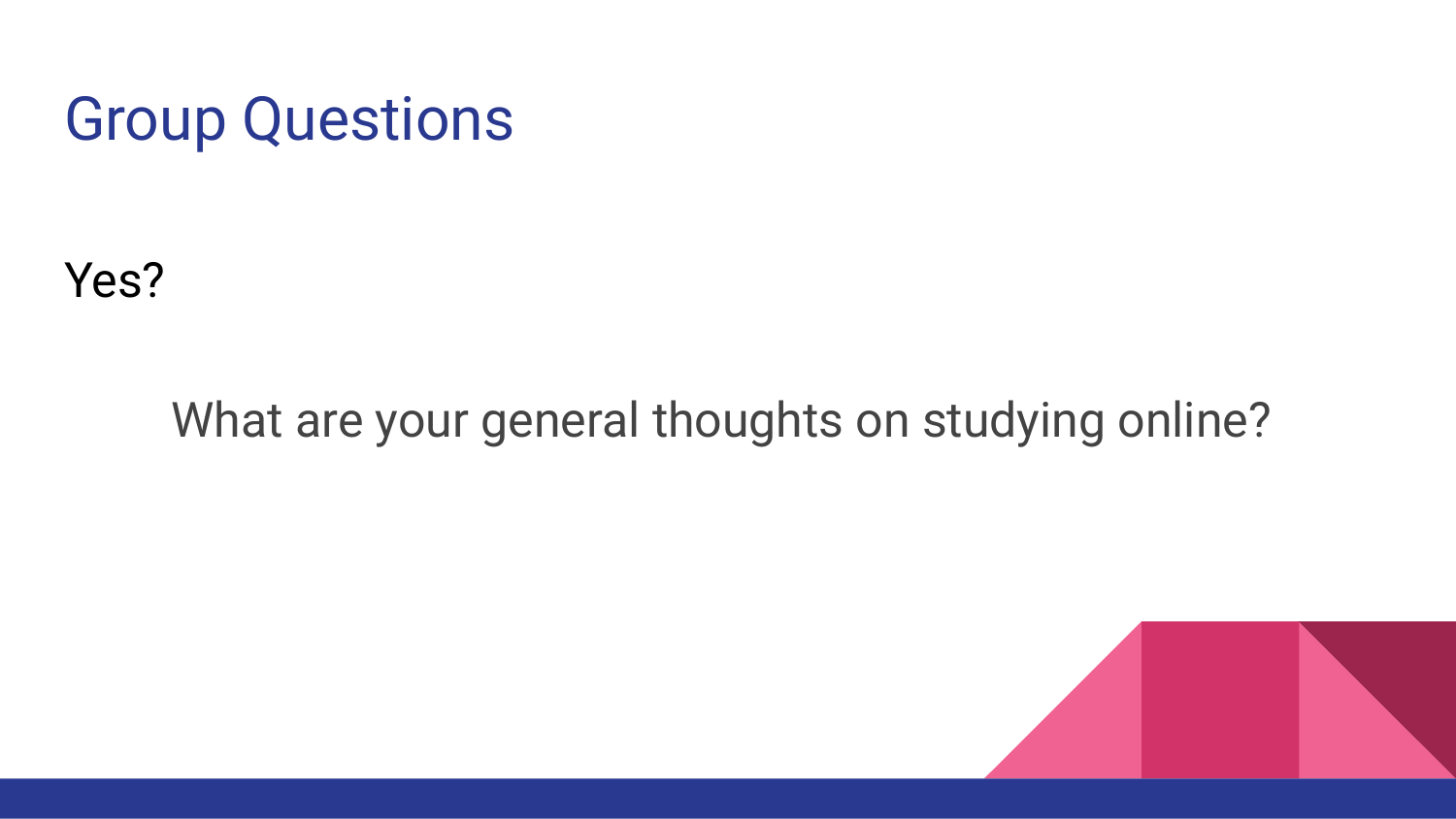

Group Questions

What are your general thoughts on studying online?
# Yes?